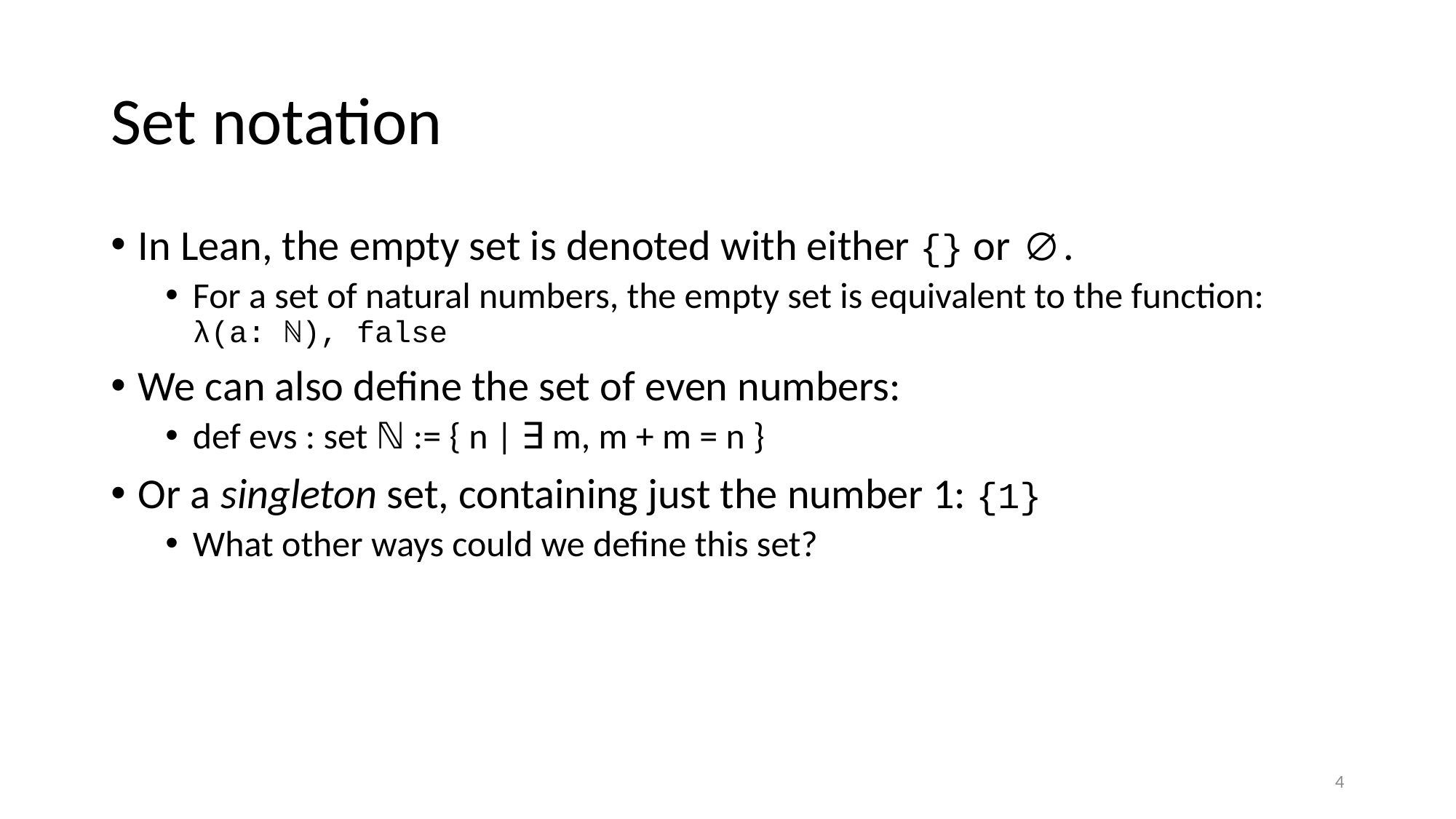

# Set notation
In Lean, the empty set is denoted with either {} or ∅.
For a set of natural numbers, the empty set is equivalent to the function:
λ(a: ℕ), false
We can also define the set of even numbers:
def evs : set ℕ := { n | ∃ m, m + m = n }
Or a singleton set, containing just the number 1: {1}
What other ways could we define this set?
4